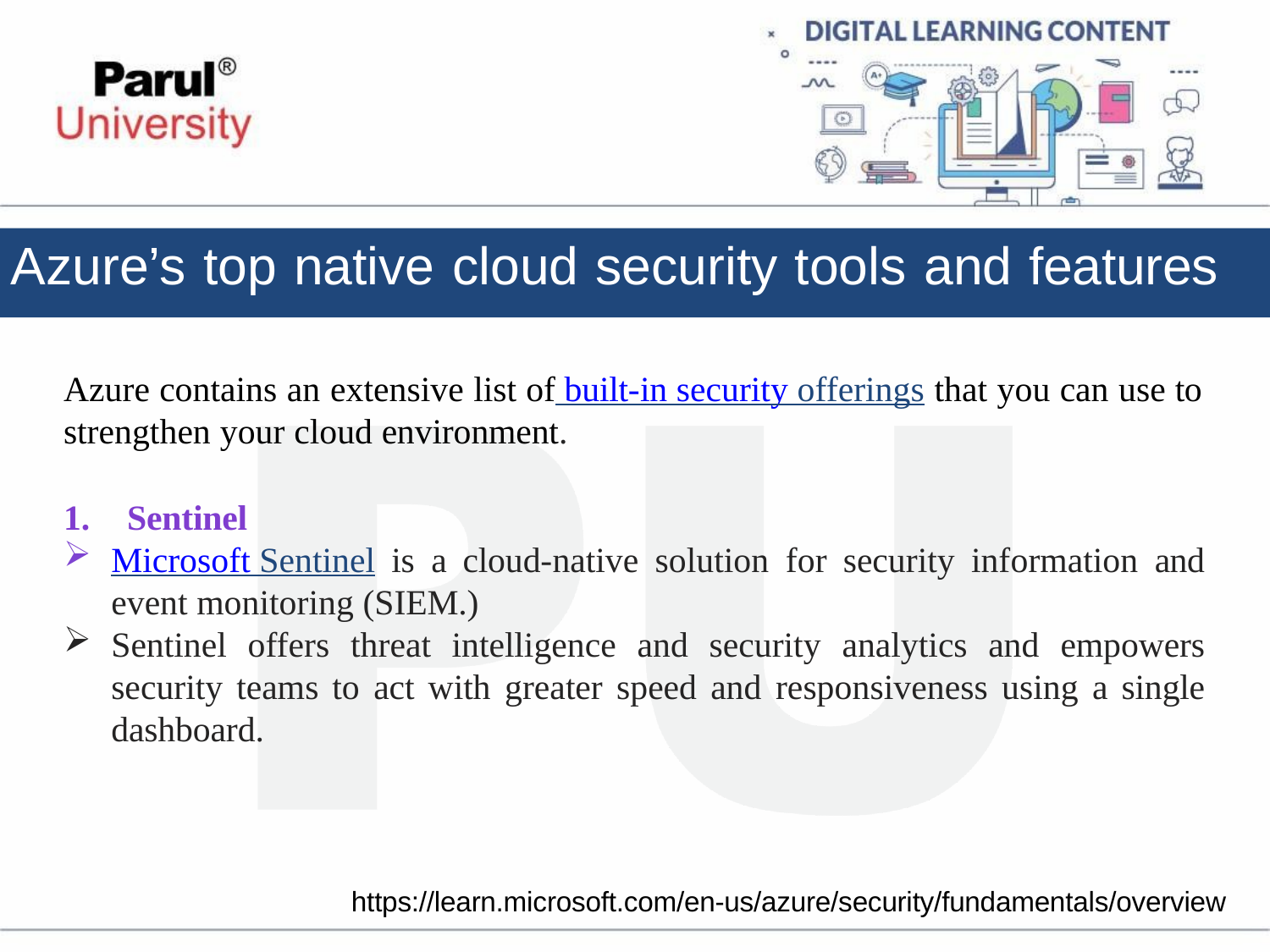

# Azure’s top native cloud security tools and features
Azure contains an extensive list of built-in security offerings that you can use to
strengthen your cloud environment.

Sentinel
Microsoft Sentinel is a cloud-native solution for security information and event monitoring (SIEM.)
Sentinel  offers  threat  intelligence  and  security  analytics  and  empowers security teams to act with greater speed and responsiveness using a single dashboard.
https://learn.microsoft.com/en-us/azure/security/fundamentals/overview